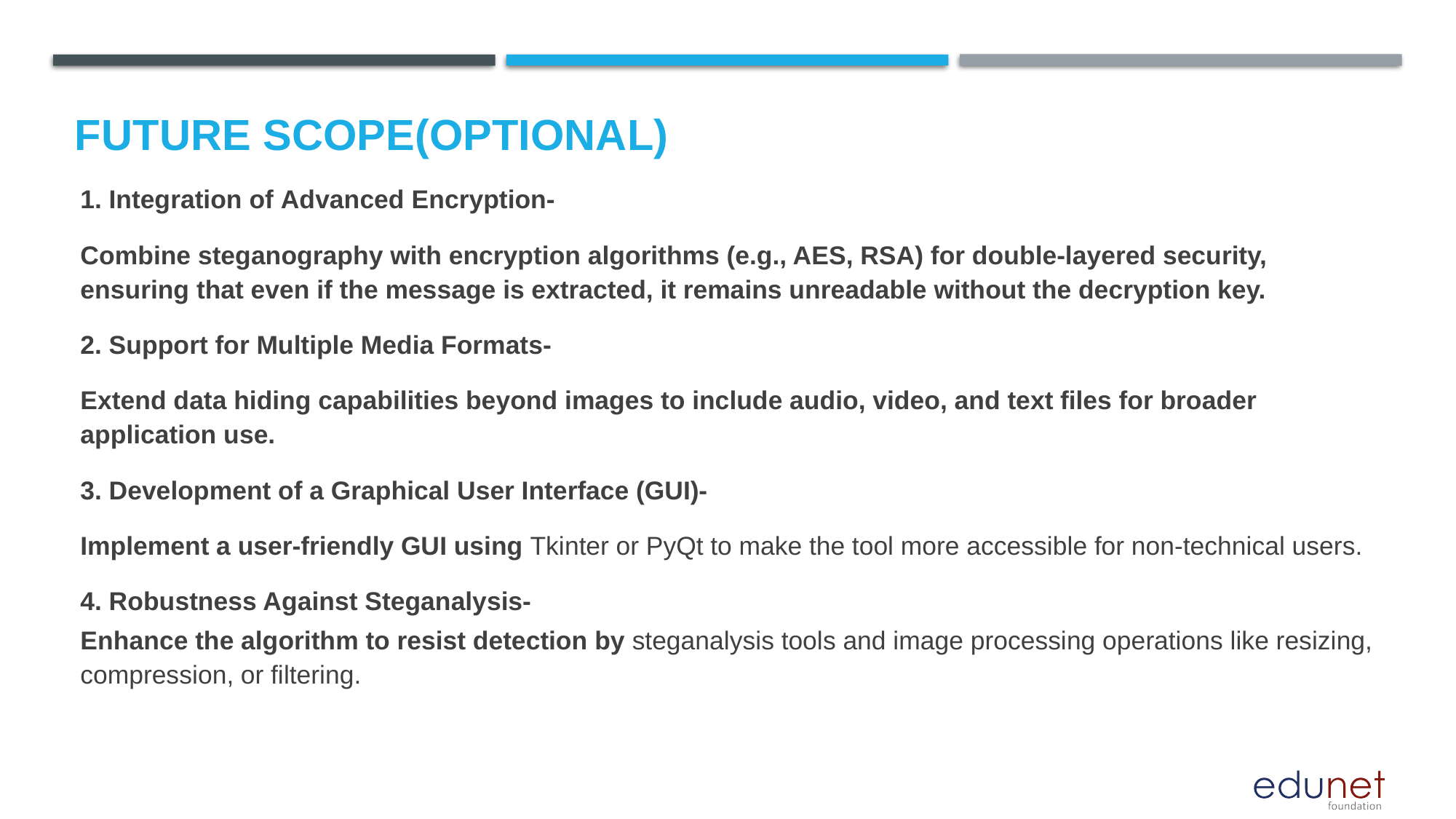

Future scope(optional)
1. Integration of Advanced Encryption-
Combine steganography with encryption algorithms (e.g., AES, RSA) for double-layered security, ensuring that even if the message is extracted, it remains unreadable without the decryption key.
2. Support for Multiple Media Formats-
Extend data hiding capabilities beyond images to include audio, video, and text files for broader application use.
3. Development of a Graphical User Interface (GUI)-
Implement a user-friendly GUI using Tkinter or PyQt to make the tool more accessible for non-technical users.
4. Robustness Against Steganalysis-
Enhance the algorithm to resist detection by steganalysis tools and image processing operations like resizing, compression, or filtering.